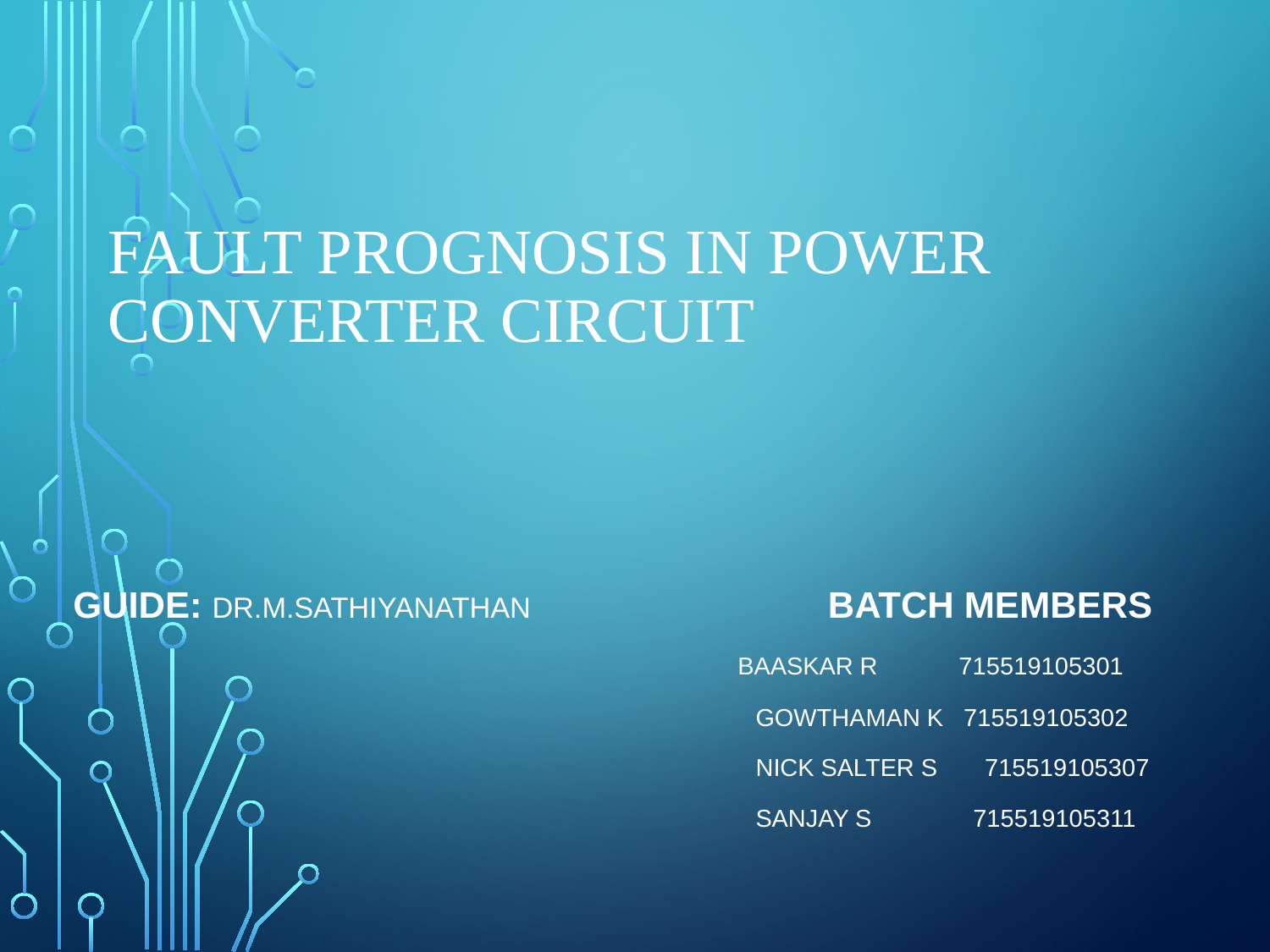

# FAULT PROGNOSIS IN POWER CONVERTER CIRCUIT

   GUIDE: DR.M.SATHIYANATHAN                                 BATCH MEMBERS
                                                                                           BAASKAR R            715519105301
                                                                                                         GOWTHAMAN K   715519105302
                                                                                                         NICK SALTER S       715519105307
                                                                                                         SANJAY S               715519105311